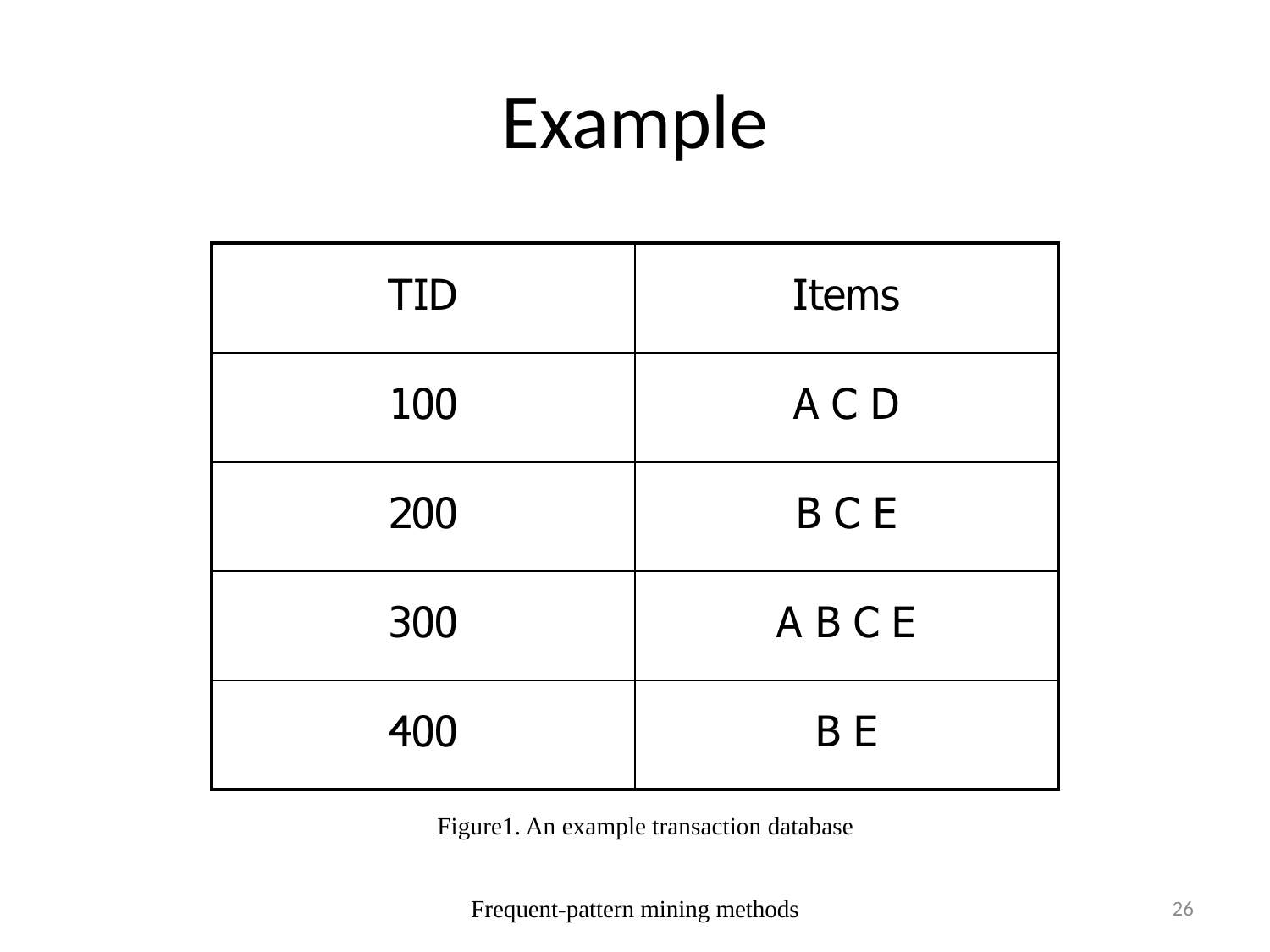

# Example
| TID | Items |
| --- | --- |
| 100 | A C D |
| 200 | B C E |
| 300 | A B C E |
| 400 | B E |
Figure1. An example transaction database
Frequent-pattern mining methods
26